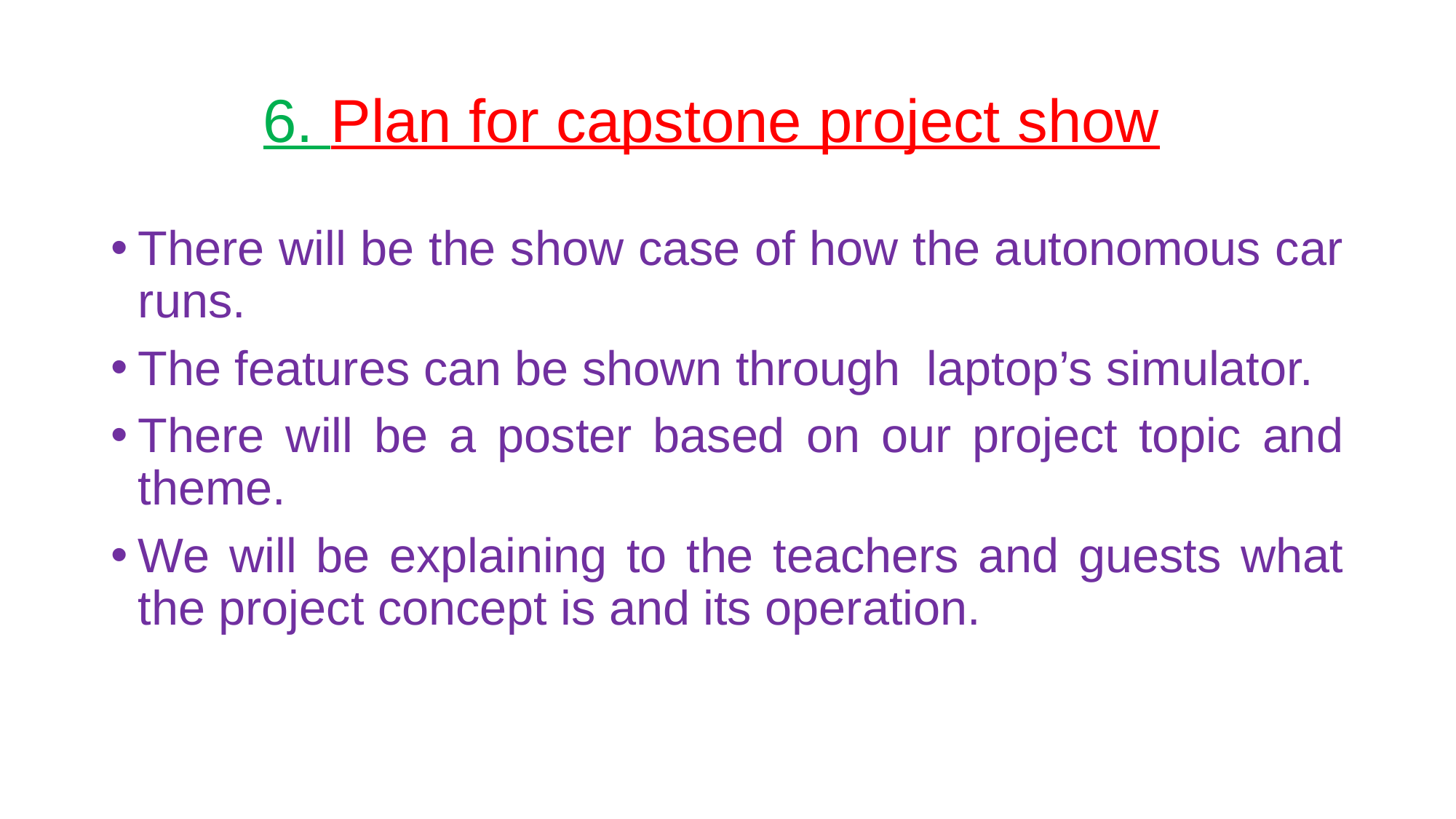

# 6. Plan for capstone project show
There will be the show case of how the autonomous car runs.
The features can be shown through  laptop’s simulator.
There will be a poster based on our project topic and theme.
We will be explaining to the teachers and guests what the project concept is and its operation.